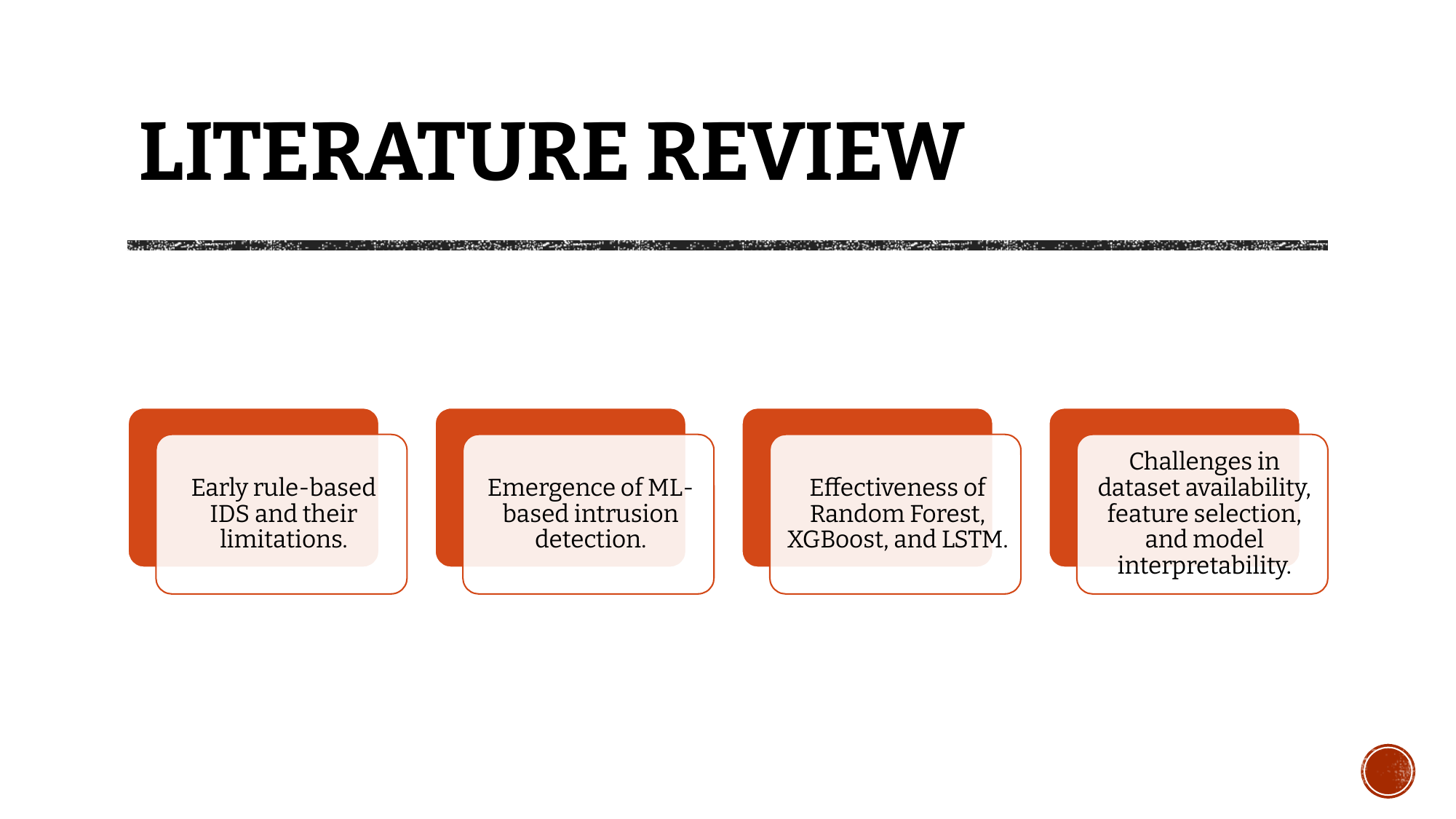

# Literature Review

Early rule-based IDS and their limitations.
Emergence of ML-based intrusion detection.
Effectiveness of Random Forest, XGBoost, and LSTM.
Challenges in dataset availability, feature selection, and model interpretability.